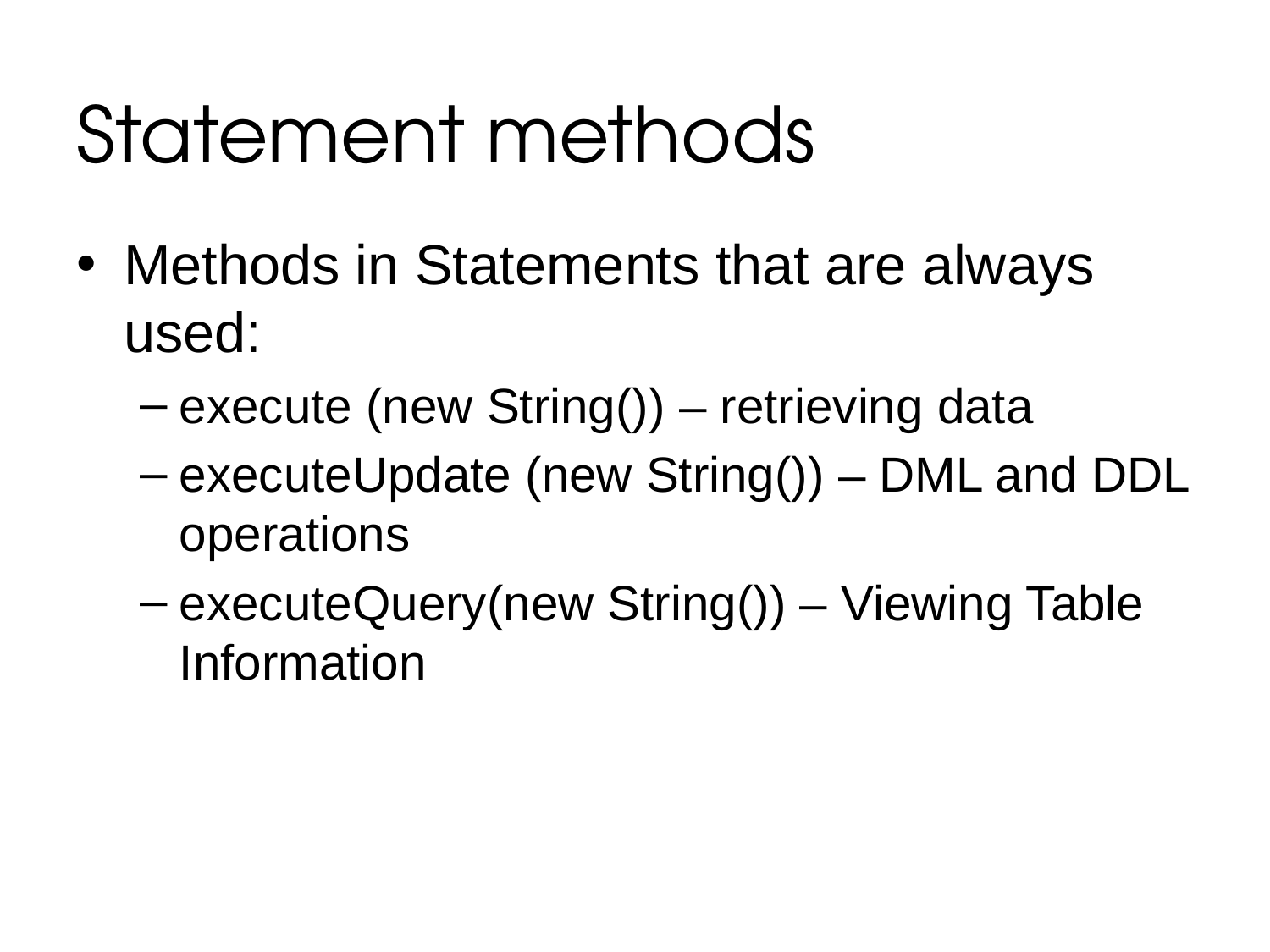

# Statement methods
Methods in Statements that are always used:
execute (new String()) – retrieving data
executeUpdate (new String()) – DML and DDL operations
executeQuery(new String()) – Viewing Table Information